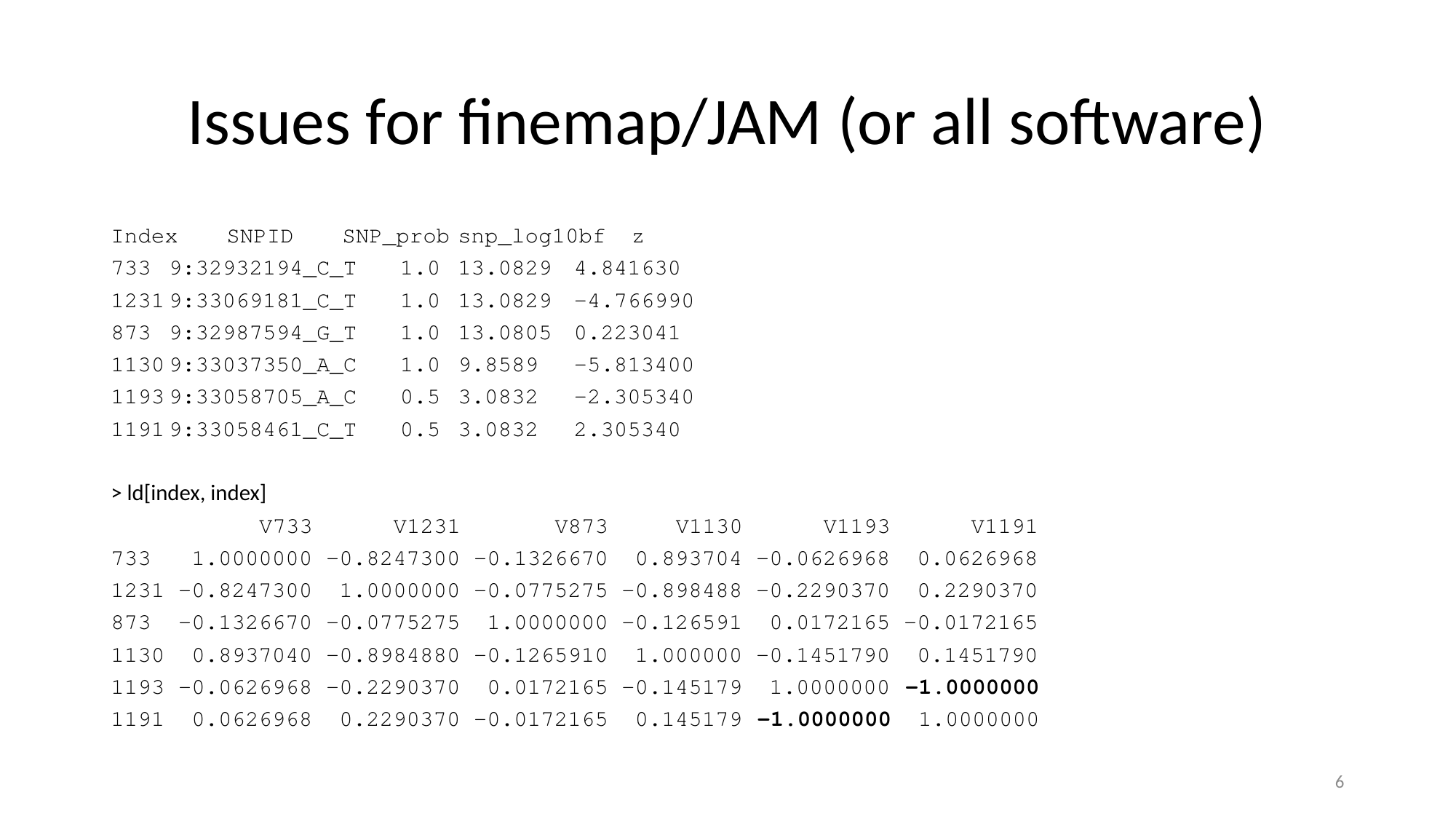

# Issues for finemap/JAM (or all software)
Index		SNPID	SNP_prob	snp_log10bf	z
733	9:32932194_C_T	1.0	13.0829		4.841630
1231	9:33069181_C_T	1.0	13.0829		-4.766990
873	9:32987594_G_T	1.0	13.0805		0.223041
1130	9:33037350_A_C 	1.0 	9.8589		-5.813400
1193	9:33058705_A_C	0.5	3.0832		-2.305340
1191	9:33058461_C_T	0.5	3.0832		2.305340

> ld[index, index]
           V733      V1231       V873     V1130      V1193      V1191
733   1.0000000 -0.8247300 -0.1326670  0.893704 -0.0626968  0.0626968
1231 -0.8247300  1.0000000 -0.0775275 -0.898488 -0.2290370  0.2290370
873  -0.1326670 -0.0775275  1.0000000 -0.126591  0.0172165 -0.0172165
1130  0.8937040 -0.8984880 -0.1265910  1.000000 -0.1451790  0.1451790
1193 -0.0626968 -0.2290370  0.0172165 -0.145179  1.0000000 -1.0000000
1191  0.0626968  0.2290370 -0.0172165  0.145179 -1.0000000  1.0000000

6